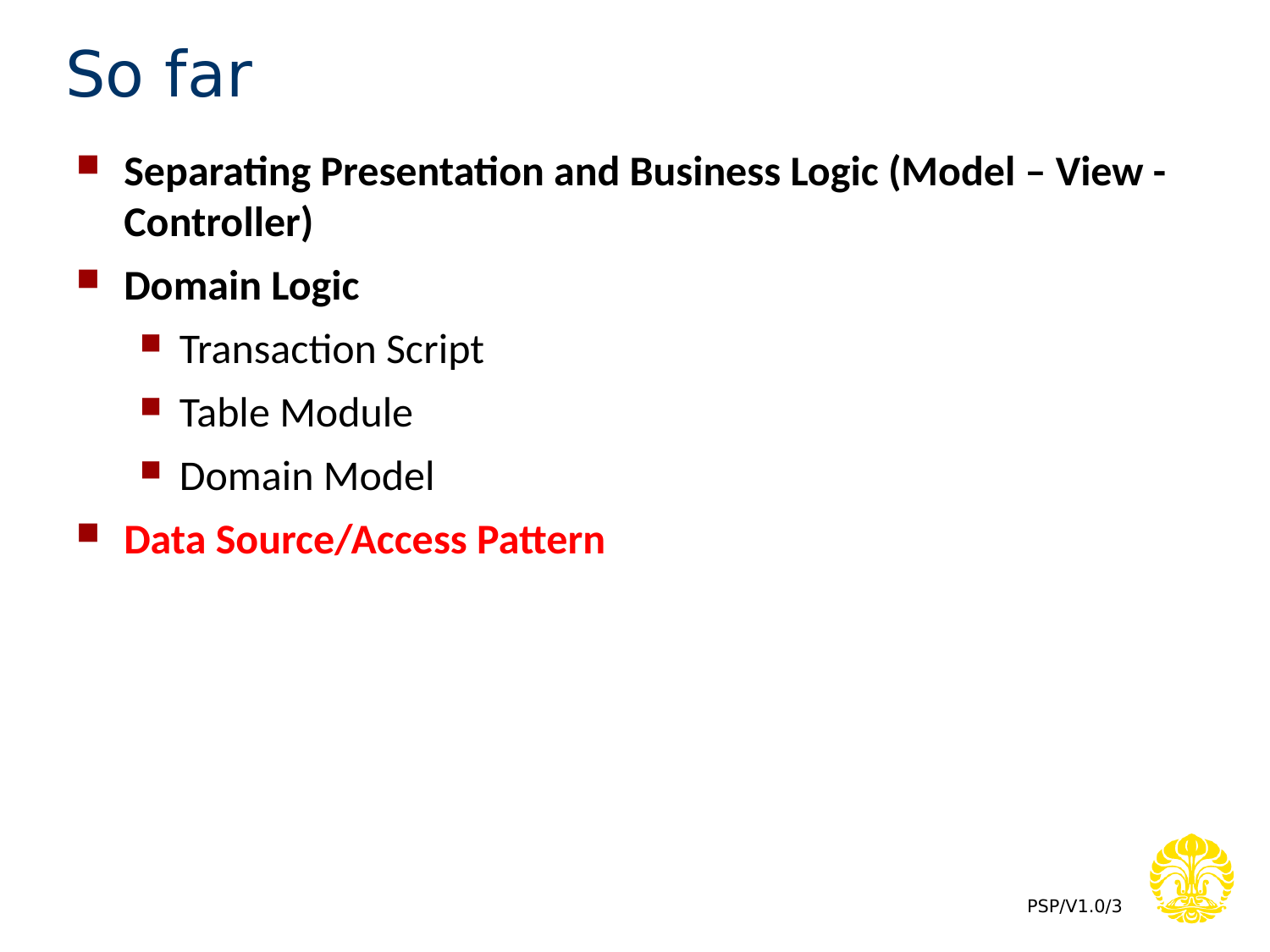

# So far
Separating Presentation and Business Logic (Model – View - Controller)
Domain Logic
Transaction Script
Table Module
Domain Model
Data Source/Access Pattern